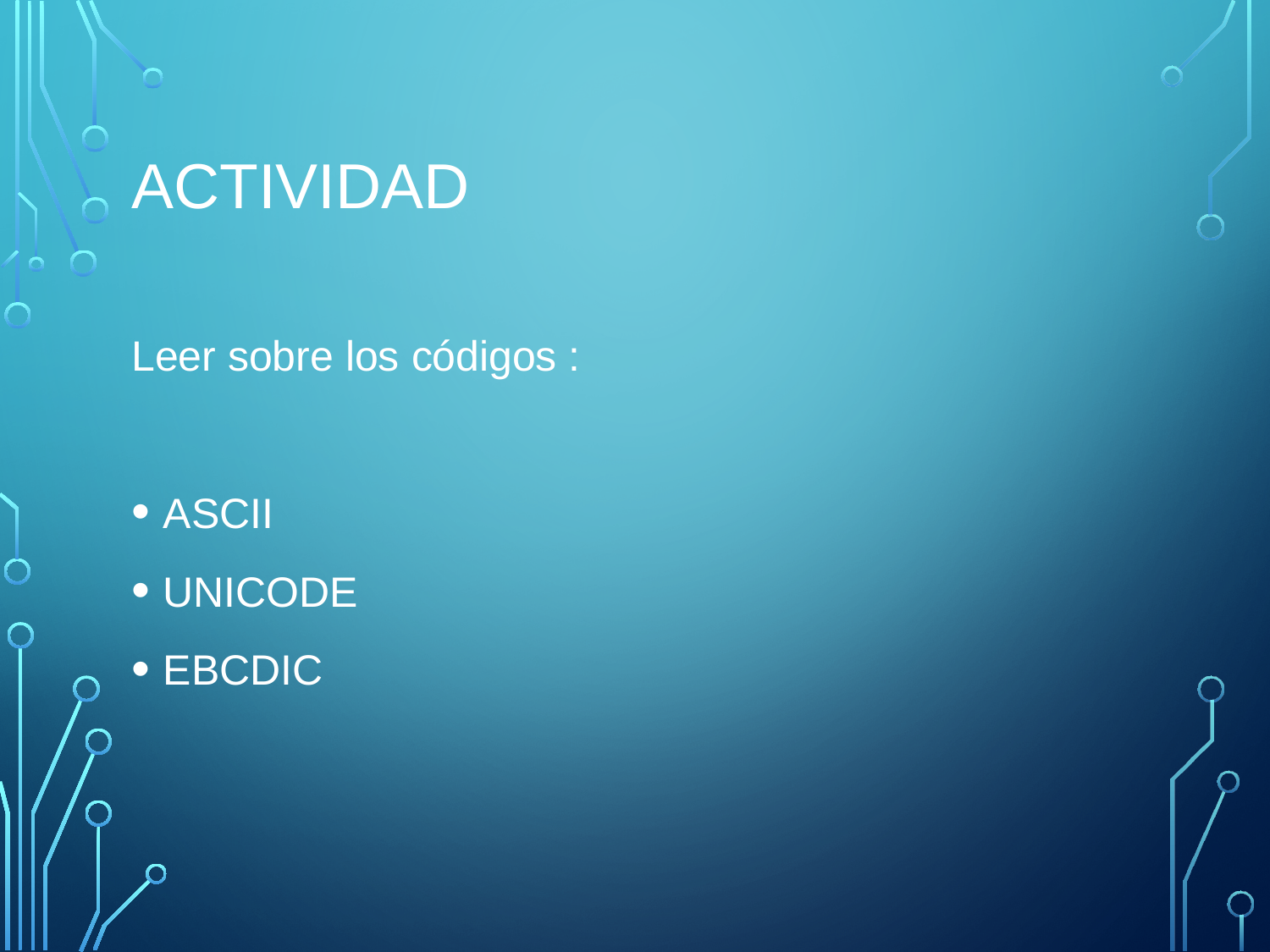

# Actividad
Leer sobre los códigos :

ASCII
UNICODE
EBCDIC